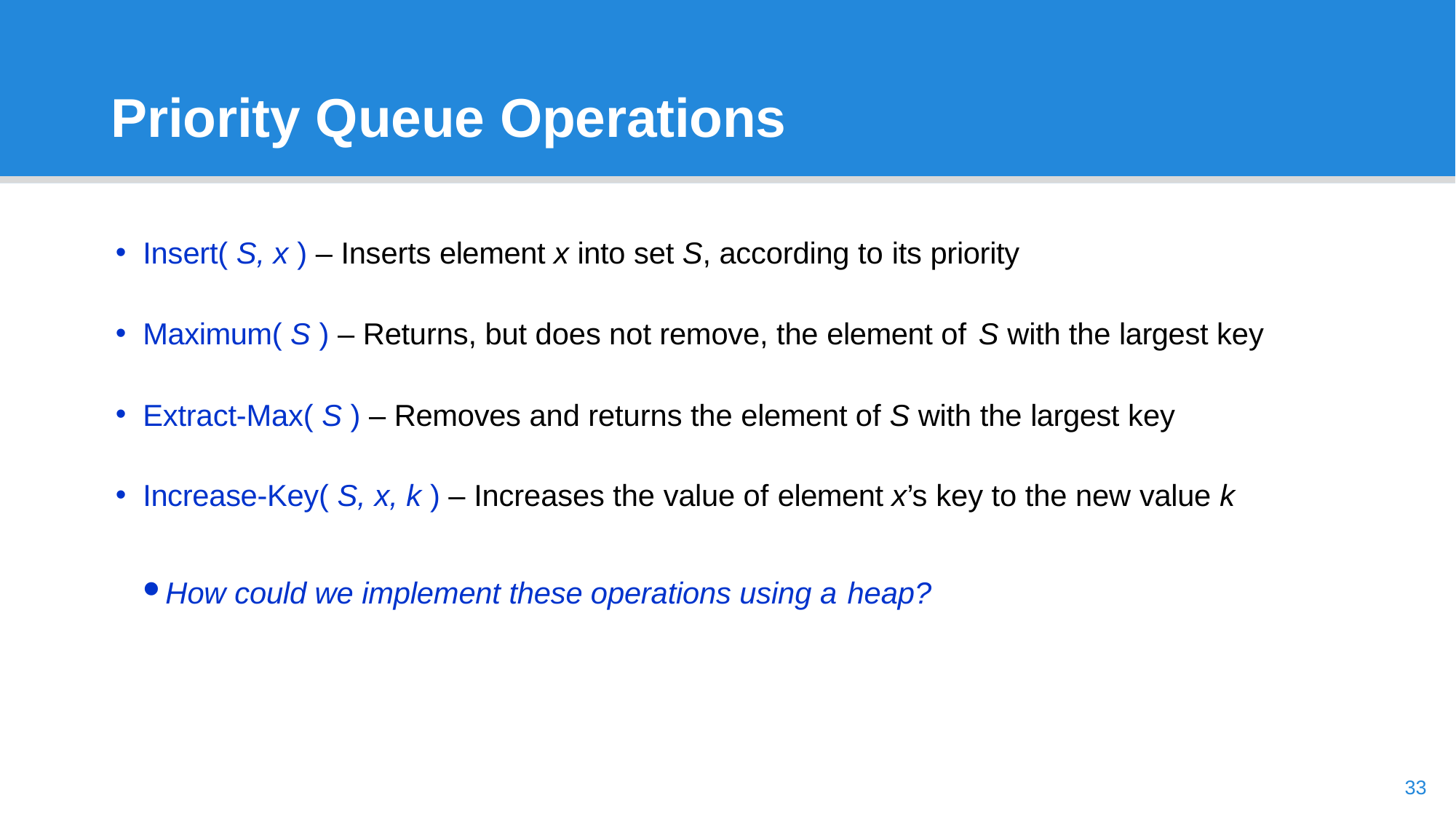

# Priority Queue Operations
Insert( S, x ) – Inserts element x into set S, according to its priority

Maximum( S ) – Returns, but does not remove, the element of S with the largest key

Extract-Max( S ) – Removes and returns the element of S with the largest key

Increase-Key( S, x, k ) – Increases the value of element x’s key to the new value k

How could we implement these operations using a heap?
33